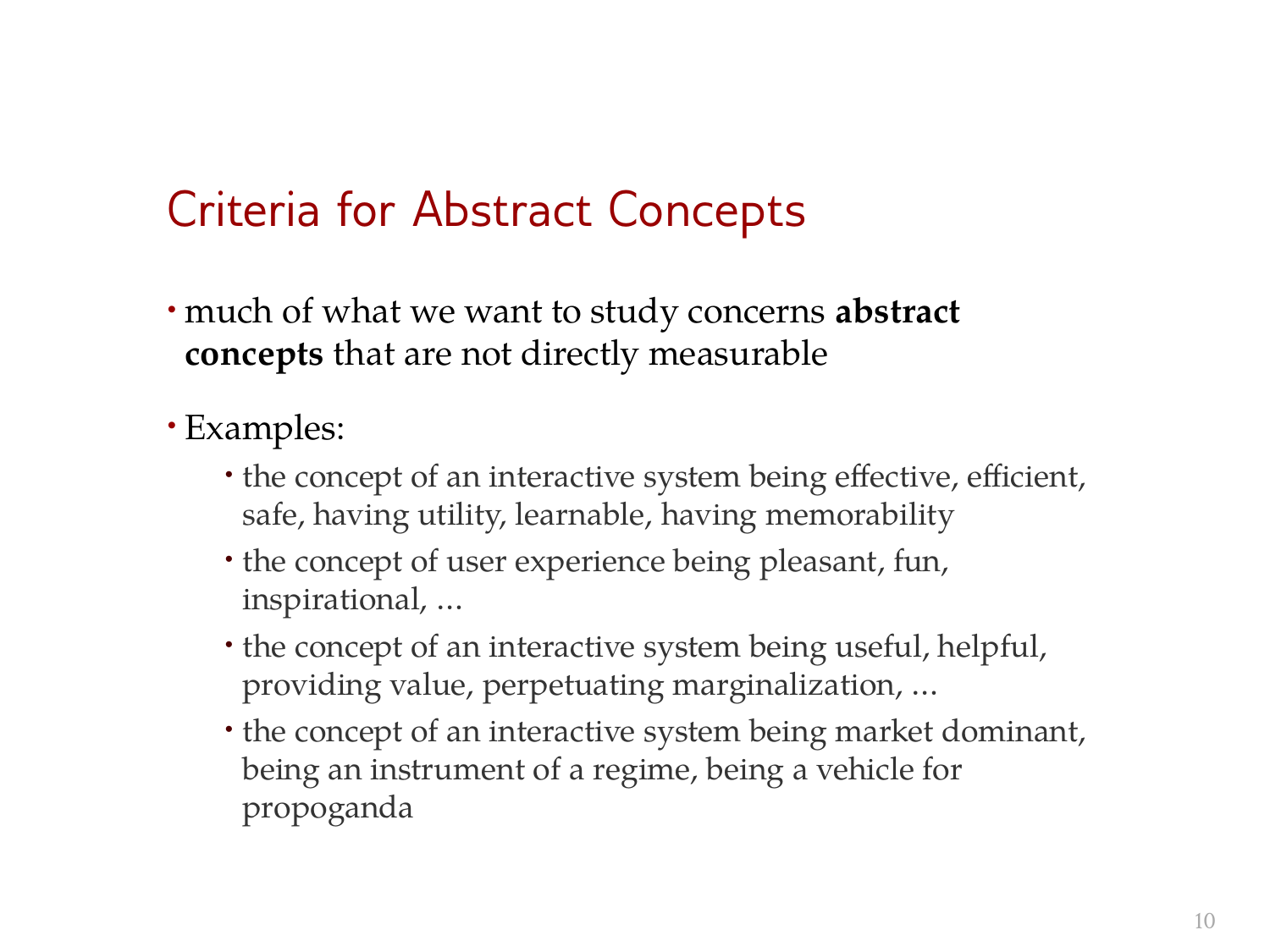

# Criteria for Abstract Concepts
much of what we want to study concerns abstract concepts that are not directly measurable
Examples:
the concept of an interactive system being effective, efficient, safe, having utility, learnable, having memorability
the concept of user experience being pleasant, fun, inspirational, …
the concept of an interactive system being useful, helpful, providing value, perpetuating marginalization, …
the concept of an interactive system being market dominant, being an instrument of a regime, being a vehicle for propoganda
10